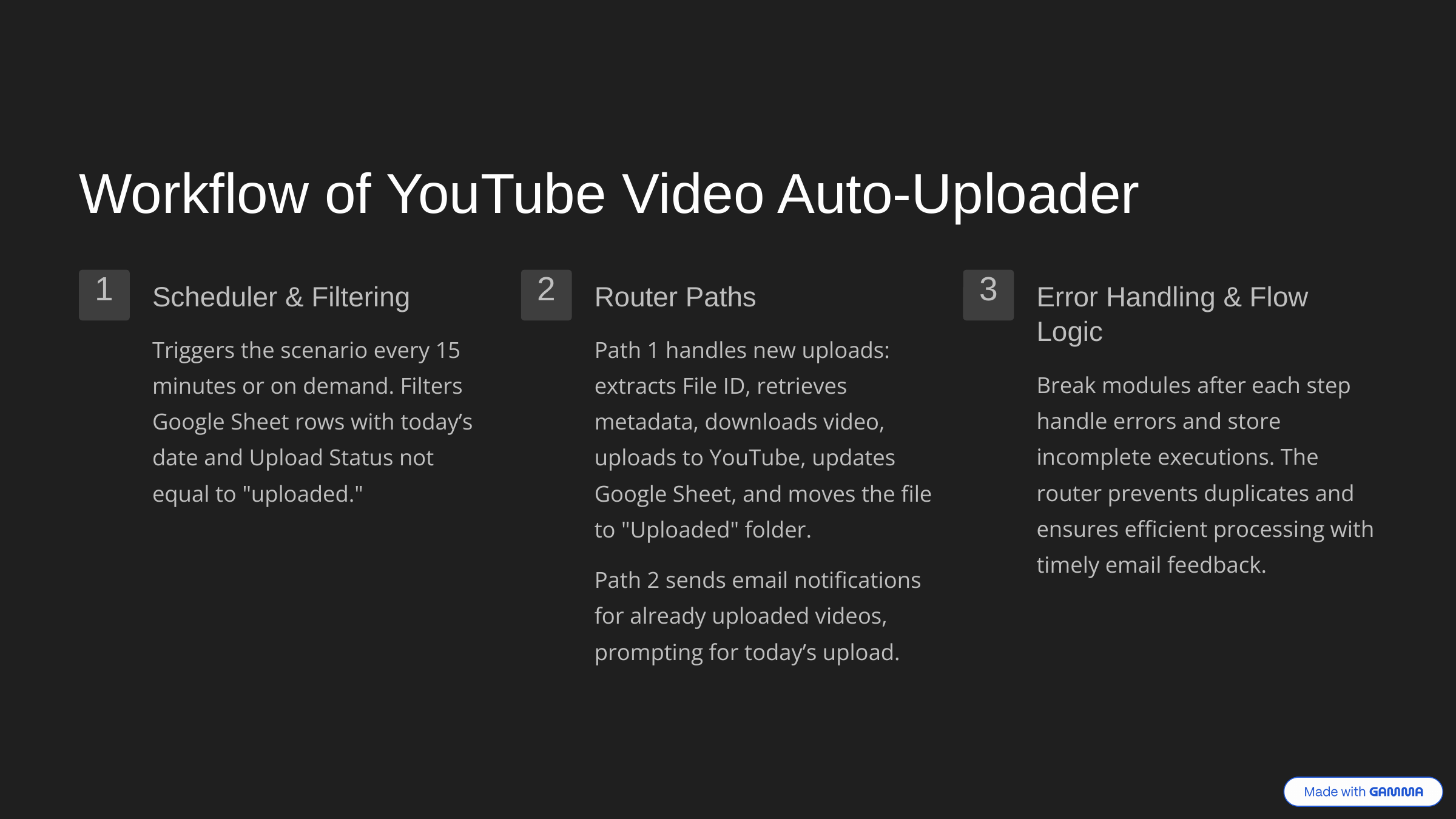

Workflow of YouTube Video Auto-Uploader

1
2
3
Scheduler & Filtering
Router Paths
Error Handling & Flow Logic
Triggers the scenario every 15 minutes or on demand. Filters Google Sheet rows with today’s date and Upload Status not equal to "uploaded."
Path 1 handles new uploads: extracts File ID, retrieves metadata, downloads video, uploads to YouTube, updates Google Sheet, and moves the file to "Uploaded" folder.
Break modules after each step handle errors and store incomplete executions. The router prevents duplicates and ensures efficient processing with timely email feedback.
Path 2 sends email notifications for already uploaded videos, prompting for today’s upload.